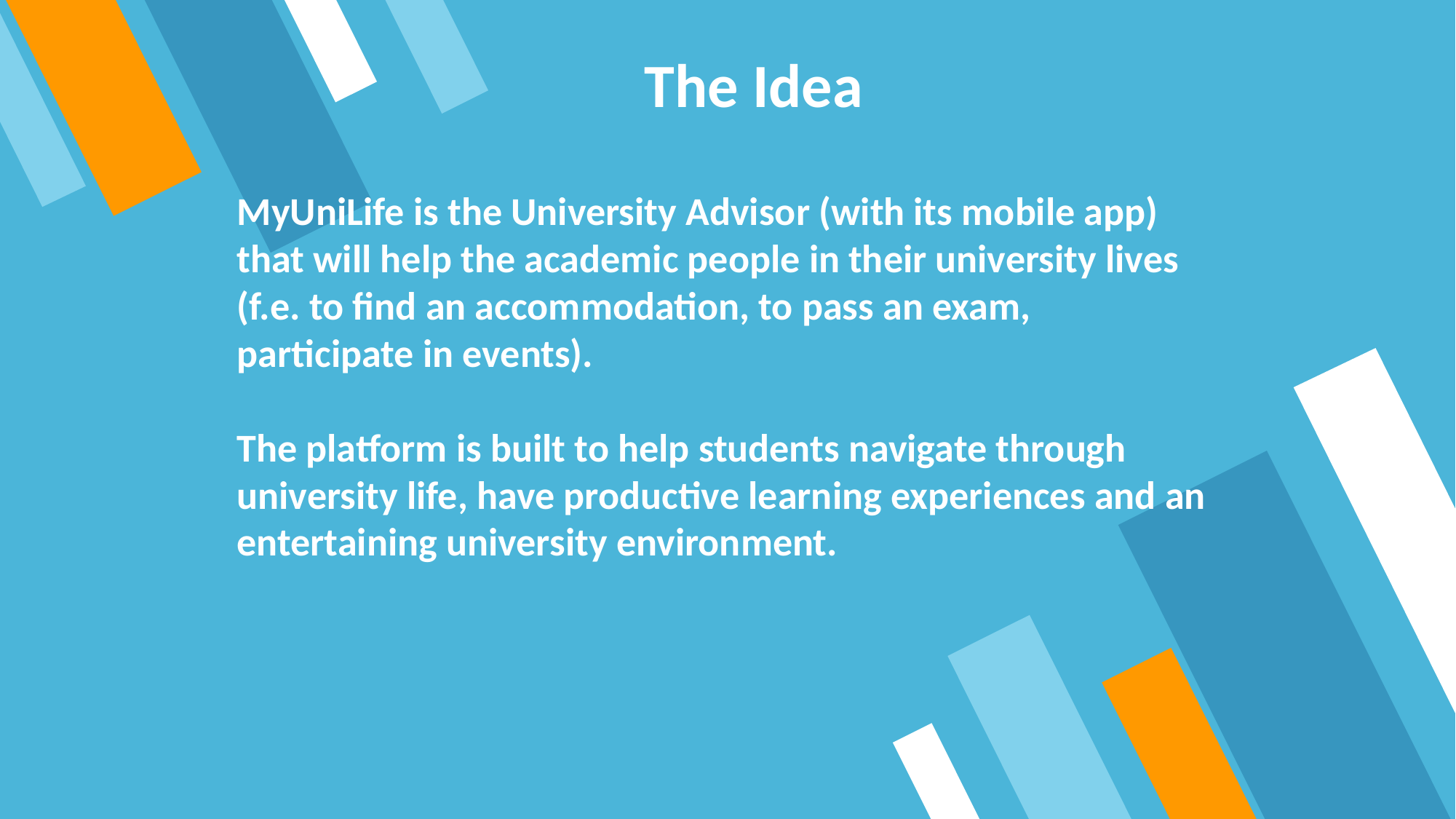

# The Idea
MyUniLife is the University Advisor (with its mobile app) that will help the academic people in their university lives (f.e. to find an accommodation, to pass an exam, participate in events).

The platform is built to help students navigate through university life, have productive learning experiences and an entertaining university environment.